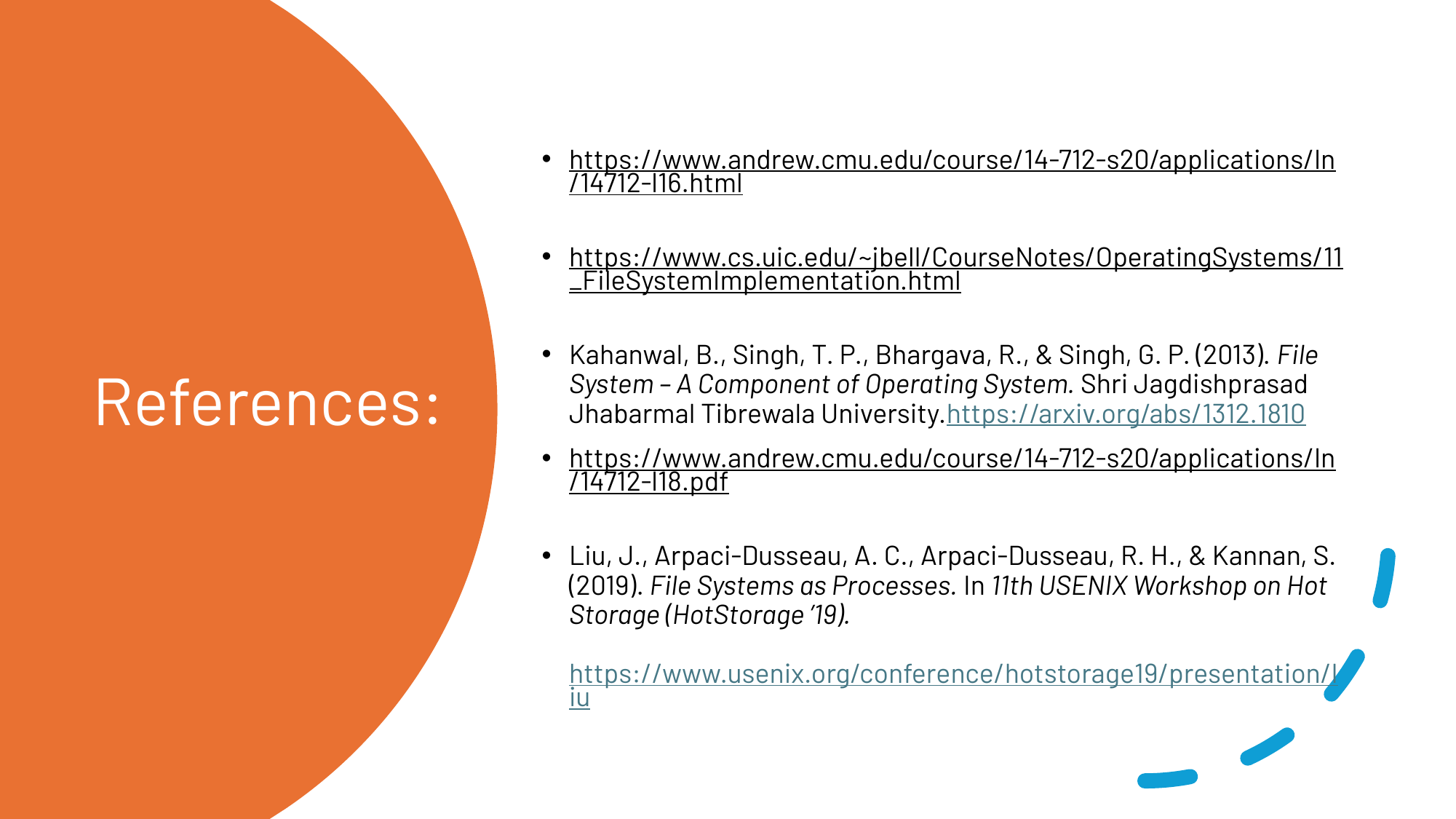

https://www.andrew.cmu.edu/course/14-712-s20/applications/ln/14712-l16.html
https://www.cs.uic.edu/~jbell/CourseNotes/OperatingSystems/11_FileSystemImplementation.html
Kahanwal, B., Singh, T. P., Bhargava, R., & Singh, G. P. (2013). File System – A Component of Operating System. Shri Jagdishprasad Jhabarmal Tibrewala University.https://arxiv.org/abs/1312.1810
https://www.andrew.cmu.edu/course/14-712-s20/applications/ln/14712-l18.pdf
Liu, J., Arpaci-Dusseau, A. C., Arpaci-Dusseau, R. H., & Kannan, S. (2019). File Systems as Processes. In 11th USENIX Workshop on Hot Storage (HotStorage ’19).
 https://www.usenix.org/conference/hotstorage19/presentation/liu

# References: